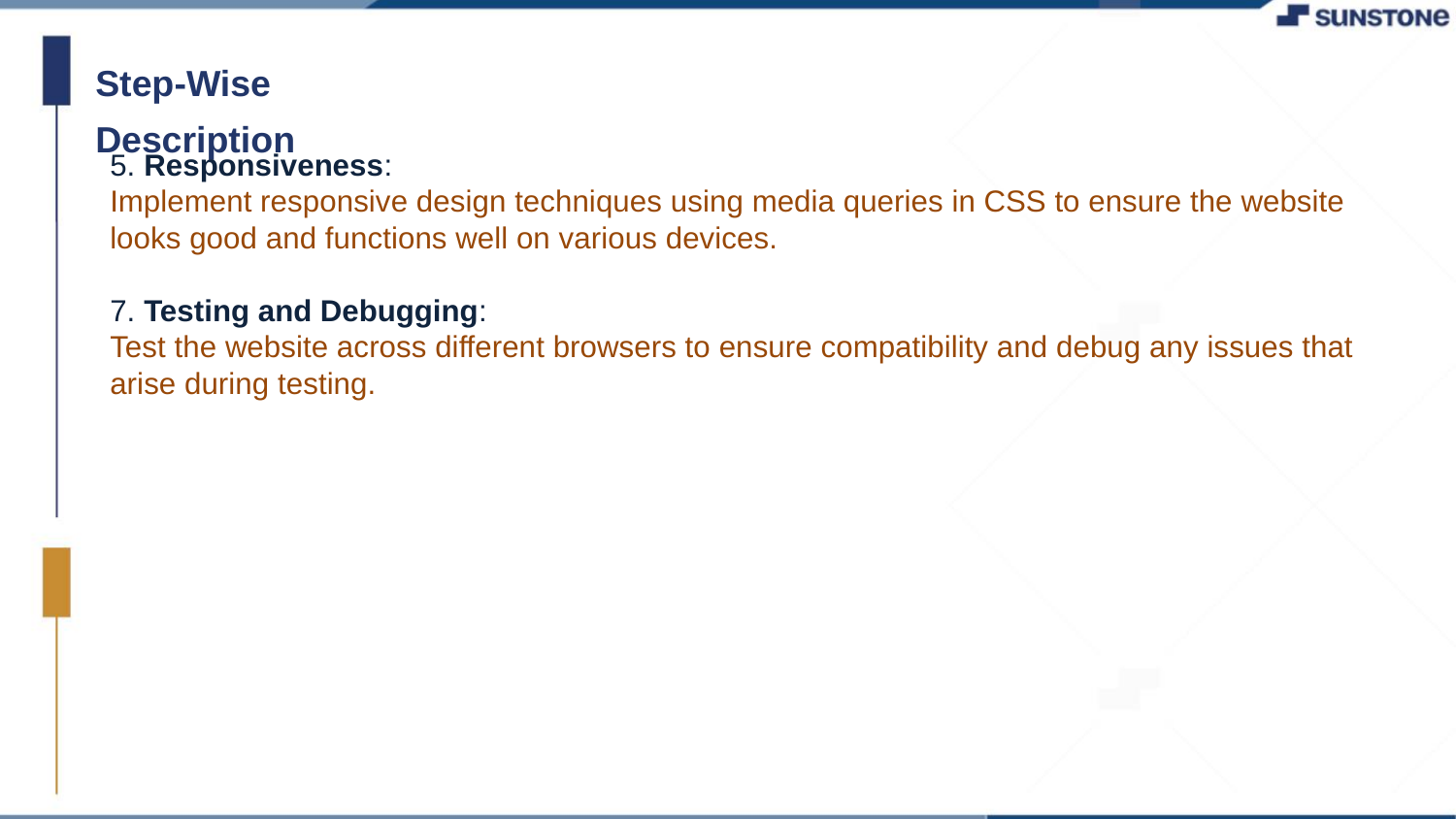

Step-Wise Description
5. Responsiveness:
Implement responsive design techniques using media queries in CSS to ensure the website looks good and functions well on various devices.

7. Testing and Debugging:
Test the website across different browsers to ensure compatibility and debug any issues that arise during testing.